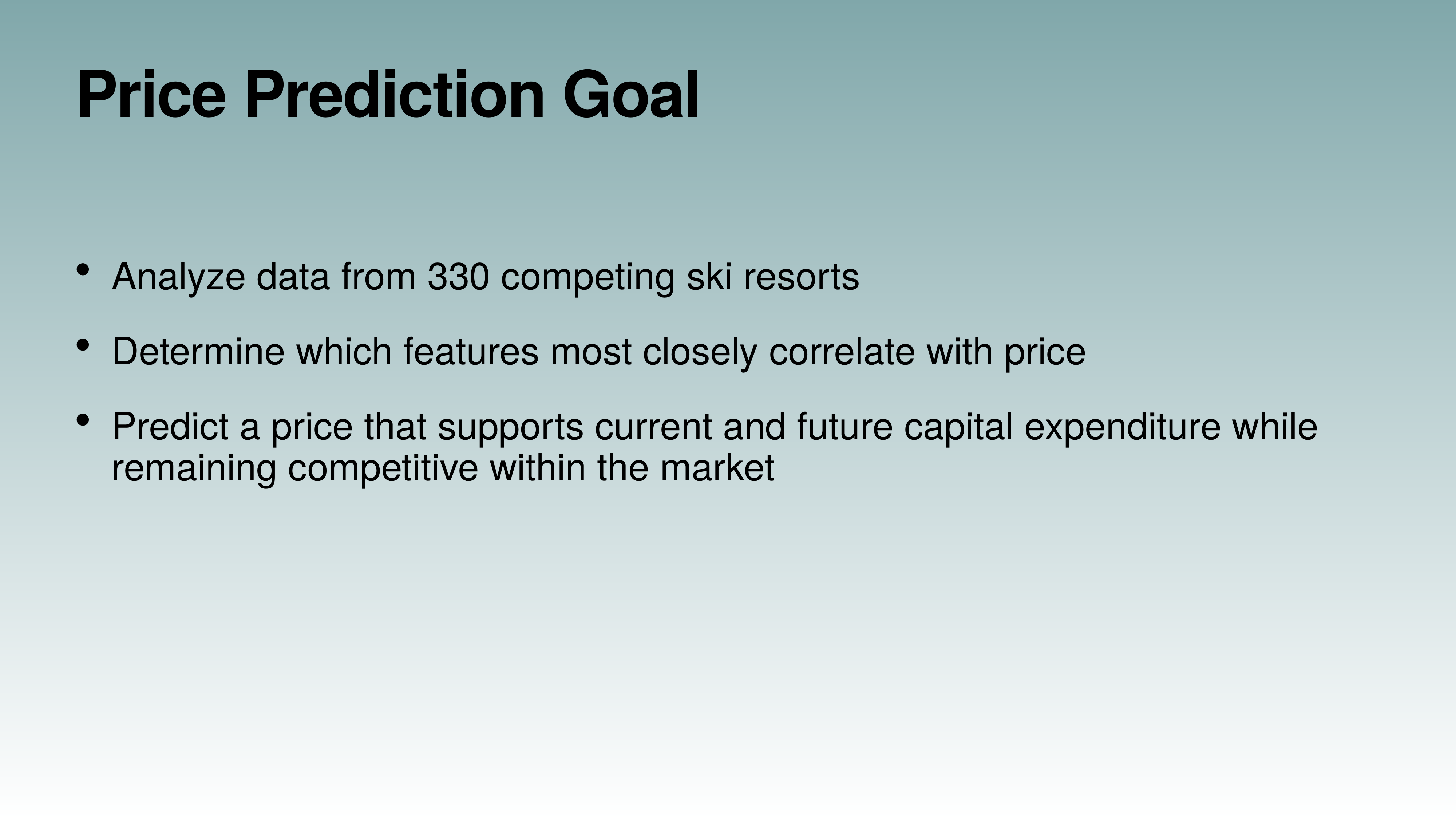

# Price Prediction Goal
Analyze data from 330 competing ski resorts
Determine which features most closely correlate with price
Predict a price that supports current and future capital expenditure while remaining competitive within the market